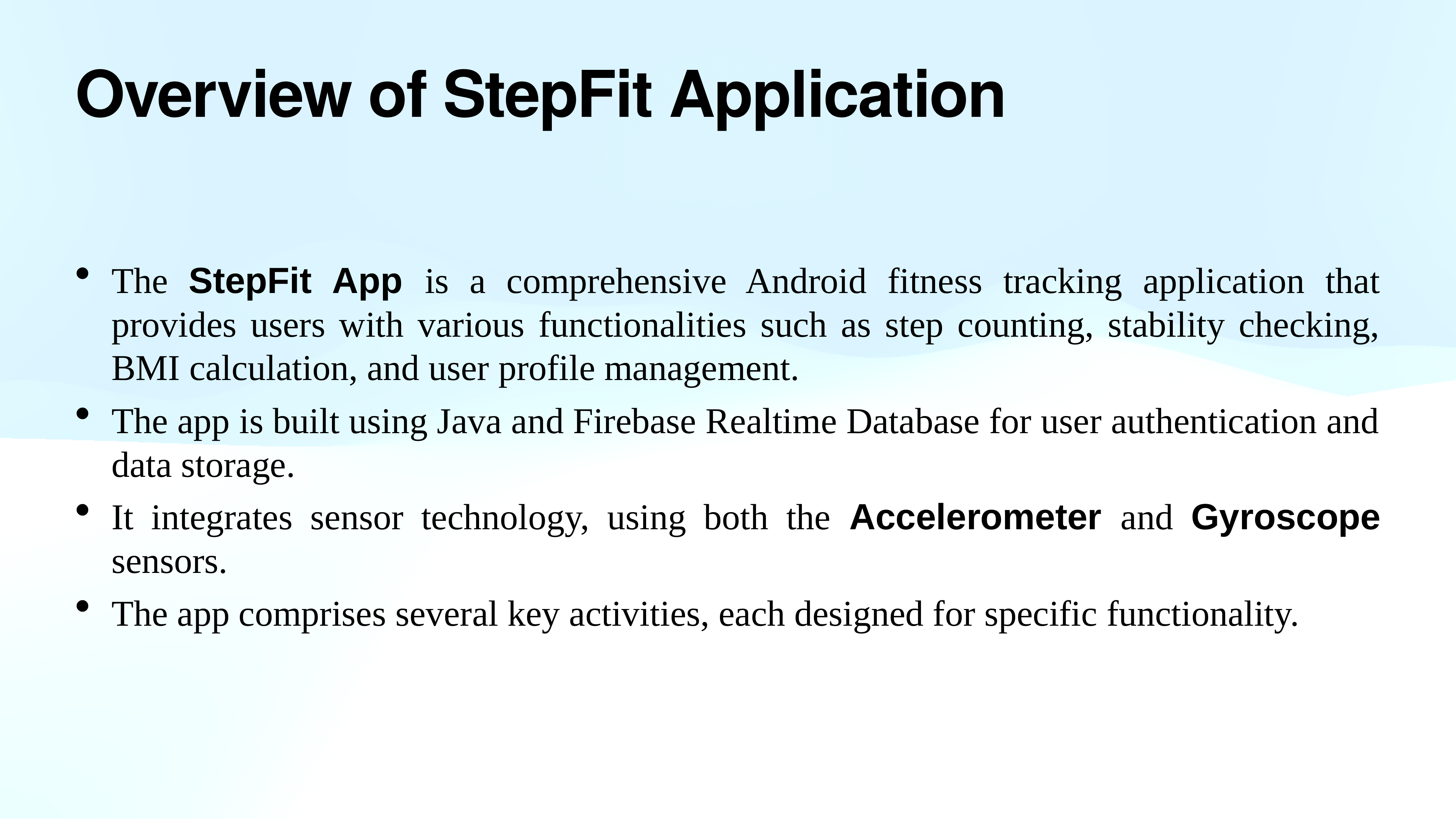

# Overview of StepFit Application
The StepFit App is a comprehensive Android fitness tracking application that provides users with various functionalities such as step counting, stability checking, BMI calculation, and user profile management.
The app is built using Java and Firebase Realtime Database for user authentication and data storage.
It integrates sensor technology, using both the Accelerometer and Gyroscope sensors.
The app comprises several key activities, each designed for specific functionality.